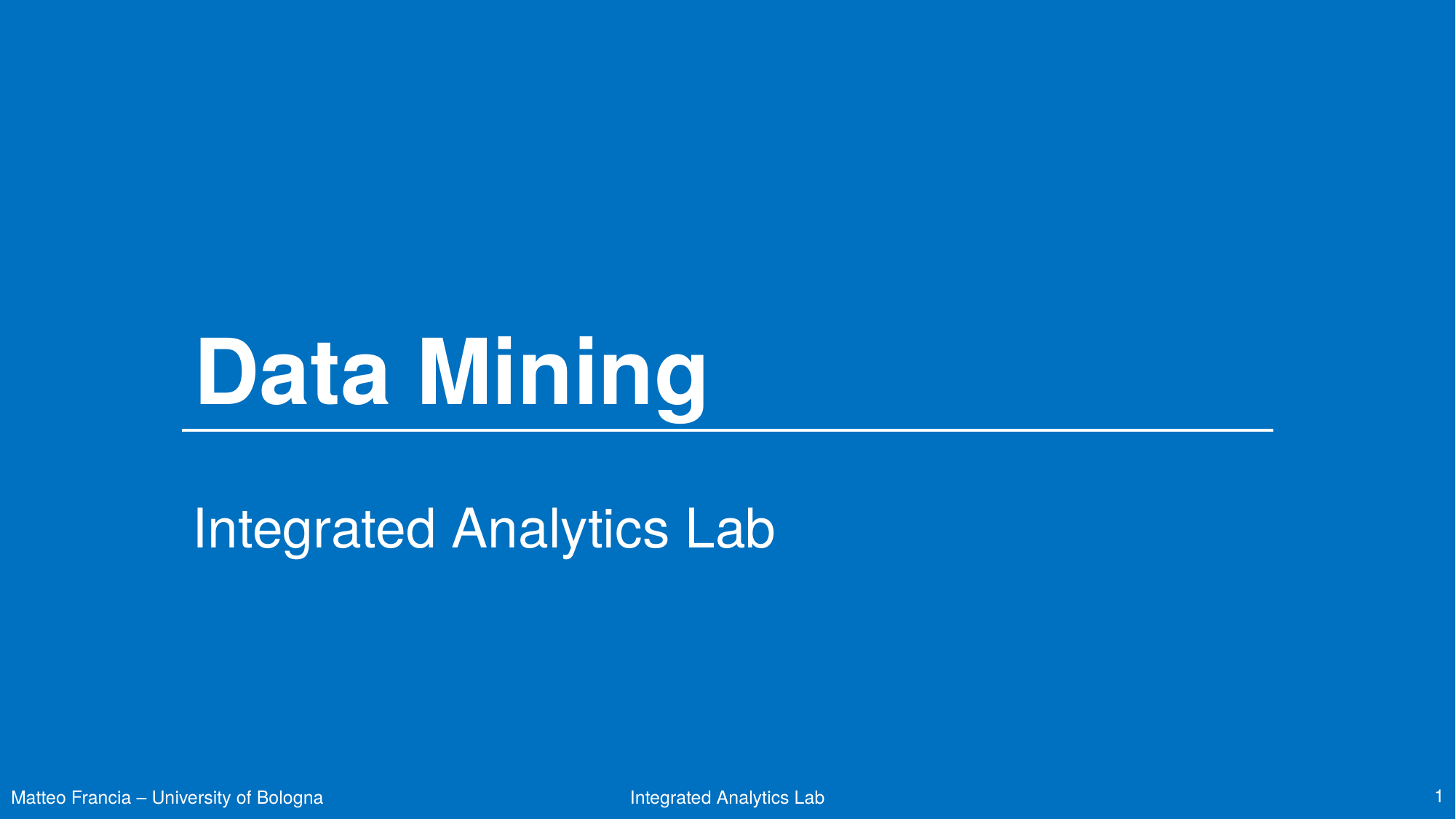

# Data Mining
Integrated Analytics Lab
Matteo Francia – University of Bologna
1